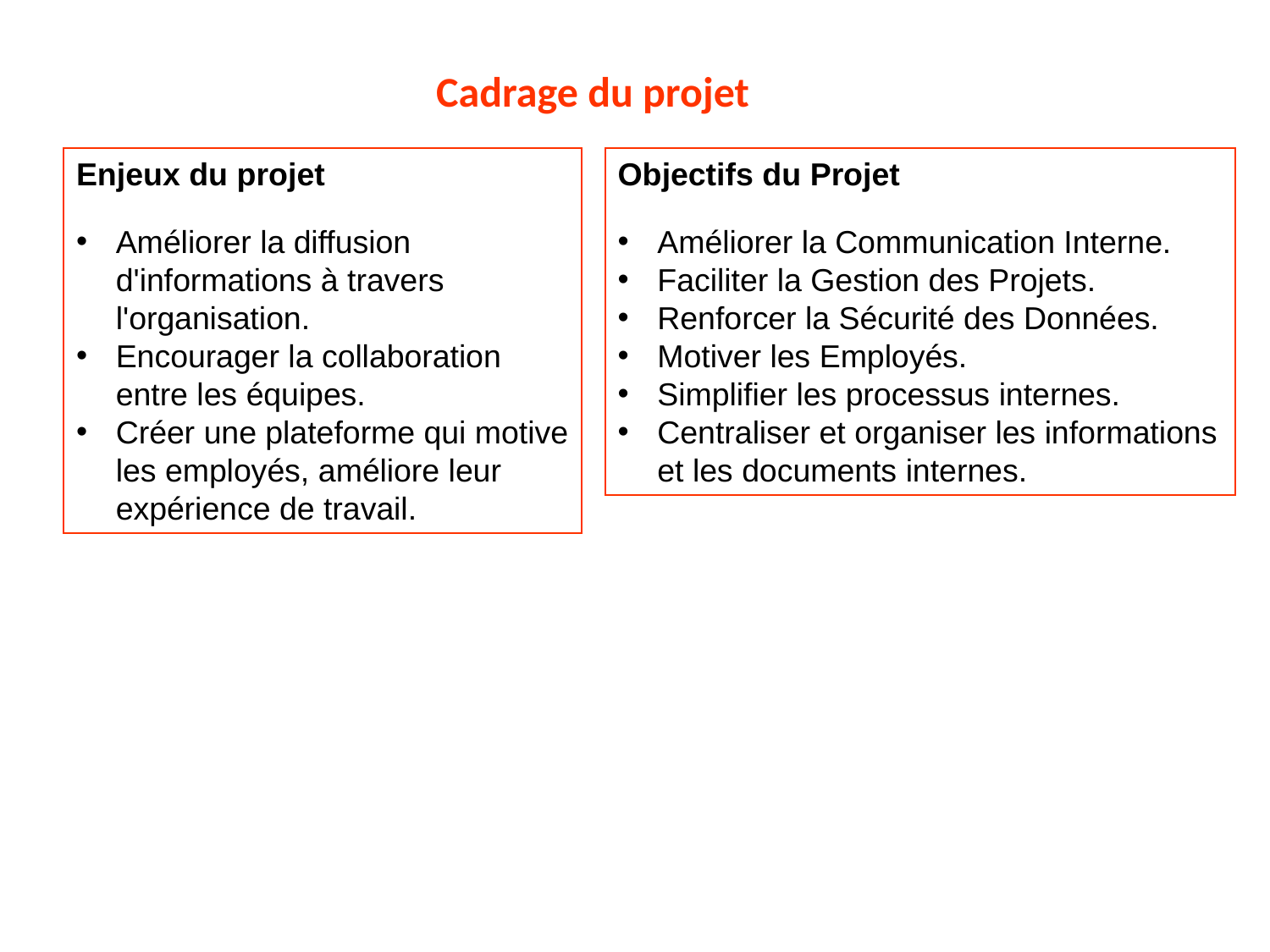

Cadrage du projet
Enjeux du projet

Améliorer la diffusion d'informations à travers l'organisation.
Encourager la collaboration entre les équipes.
Créer une plateforme qui motive les employés, améliore leur expérience de travail.
Objectifs du Projet

Améliorer la Communication Interne.
Faciliter la Gestion des Projets.
Renforcer la Sécurité des Données.
Motiver les Employés.
Simplifier les processus internes.
Centraliser et organiser les informations et les documents internes.